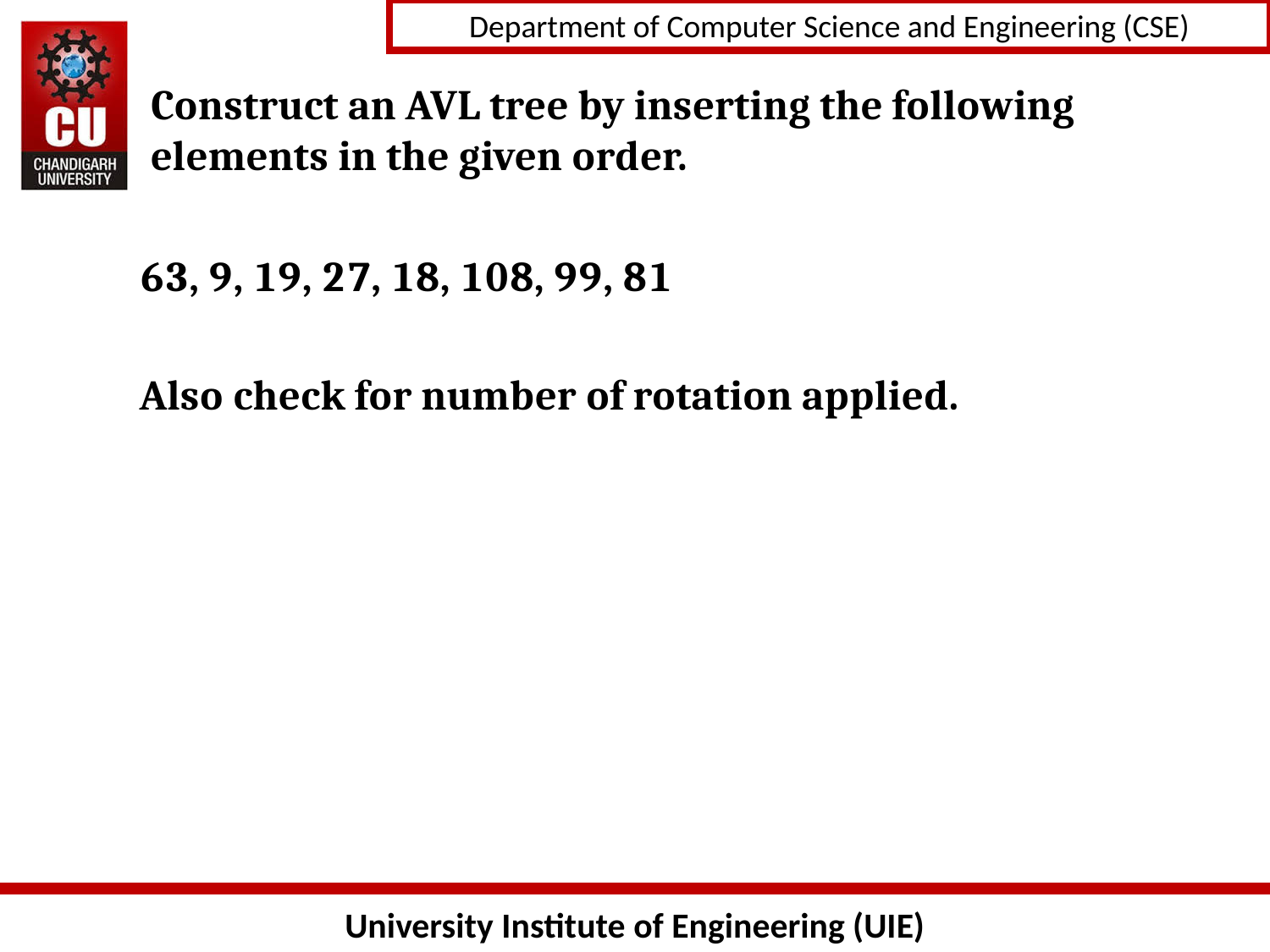

# Construct an AVL tree by inserting the following elements in the given order.
63, 9, 19, 27, 18, 108, 99, 81

Also check for number of rotation applied.